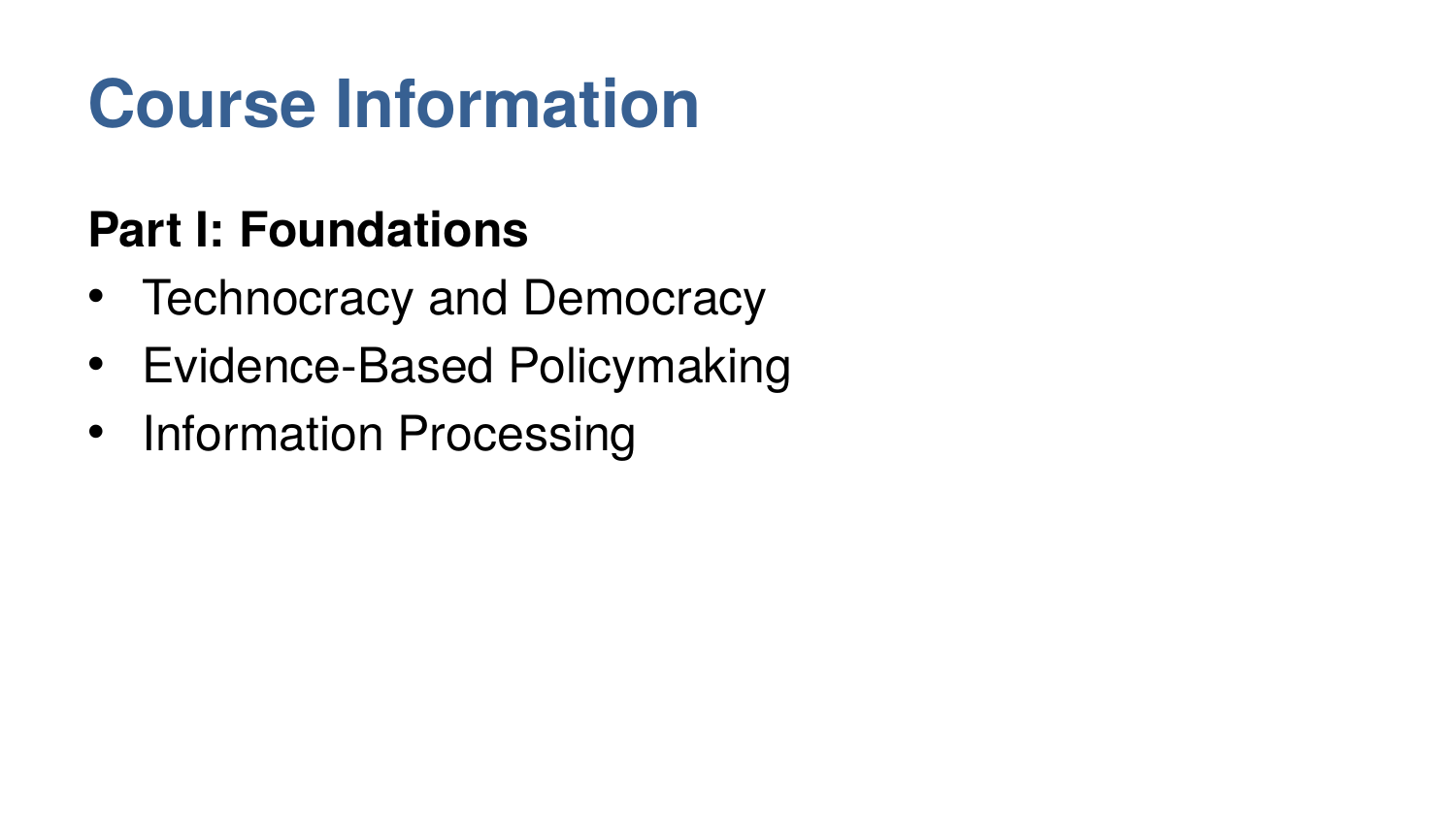

# Course Information
Part I: Foundations
Technocracy and Democracy
Evidence-Based Policymaking
Information Processing